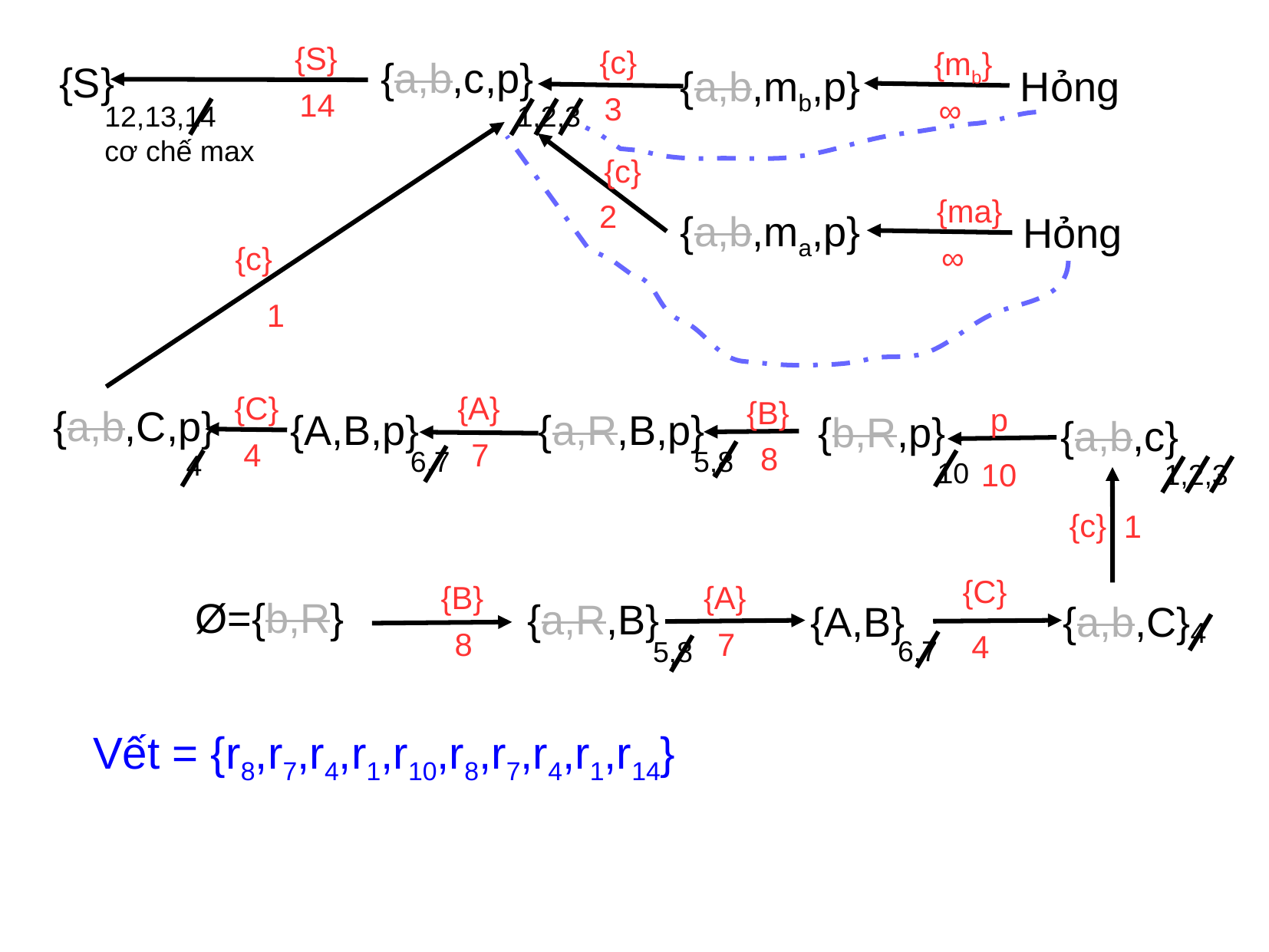

{S}
{c}
{mb}
{a,b,c,p}
{S}
{a,b,mb,p}
Hỏng
14

3

∞
12,13,14
cơ chế max
1,2,3

{c}
{ma}
2
{a,b,ma,p}
Hỏng

∞
{c}
1
{A}
{C}
{B}
{a,b,C,p}
p
{A,B,p}
{a,R,B,p}
{b,R,p}
{a,b,c}
7
4

8

6,7
5,8

4

10
10

1,2,3

{c}
1
{C}
{B}
{A}
Ø={b,R}
{a,R,B}
{A,B}
{a,b,C}
4

8
7

4

6,7
5,8

Vết = {r8,r7,r4,r1,r10,r8,r7,r4,r1,r14}